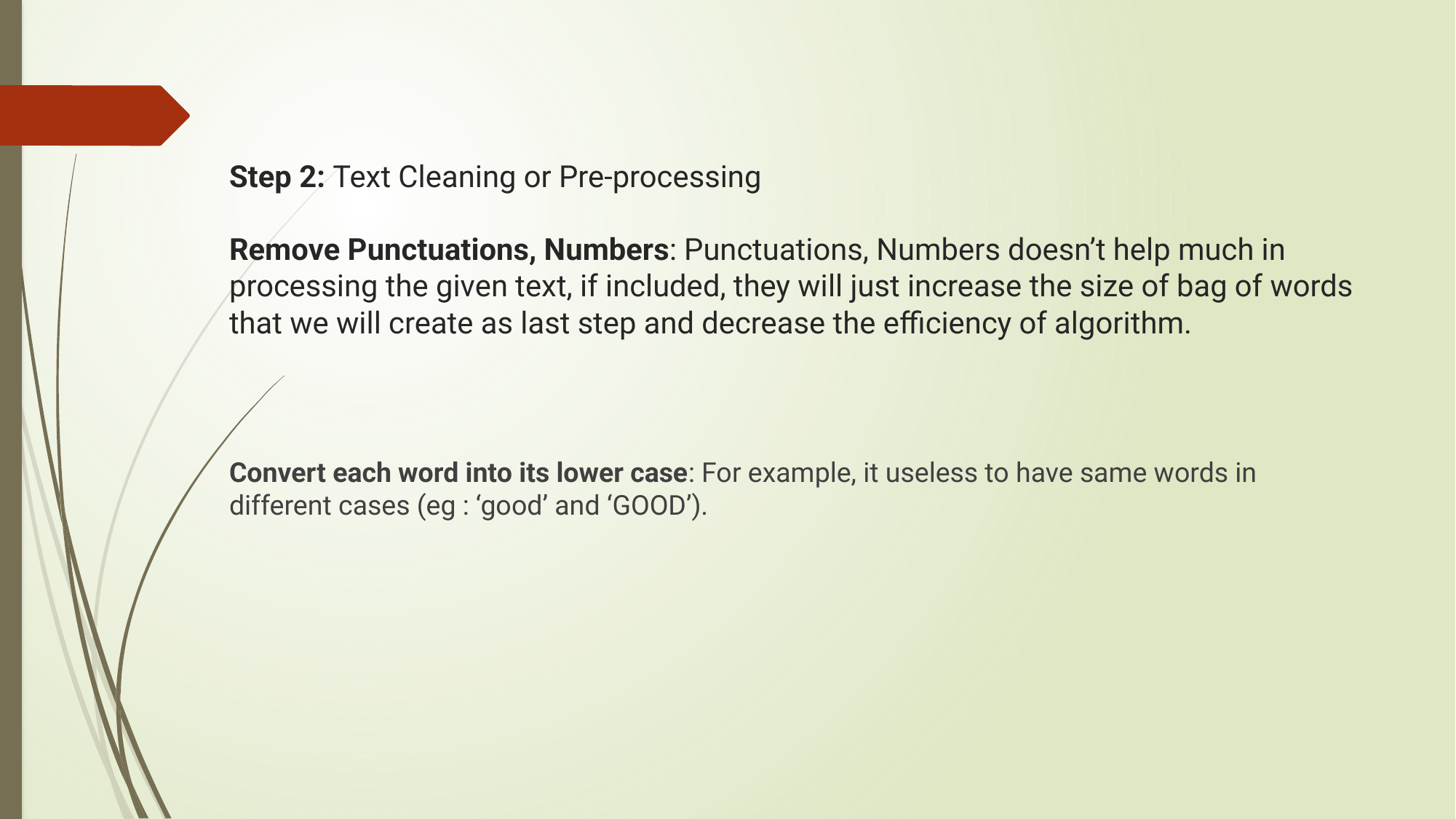

# Step 2: Text Cleaning or Pre-processing Remove Punctuations, Numbers: Punctuations, Numbers doesn’t help much in processing the given text, if included, they will just increase the size of bag of words that we will create as last step and decrease the efficiency of algorithm.
Convert each word into its lower case: For example, it useless to have same words in different cases (eg : ‘good’ and ‘GOOD’).